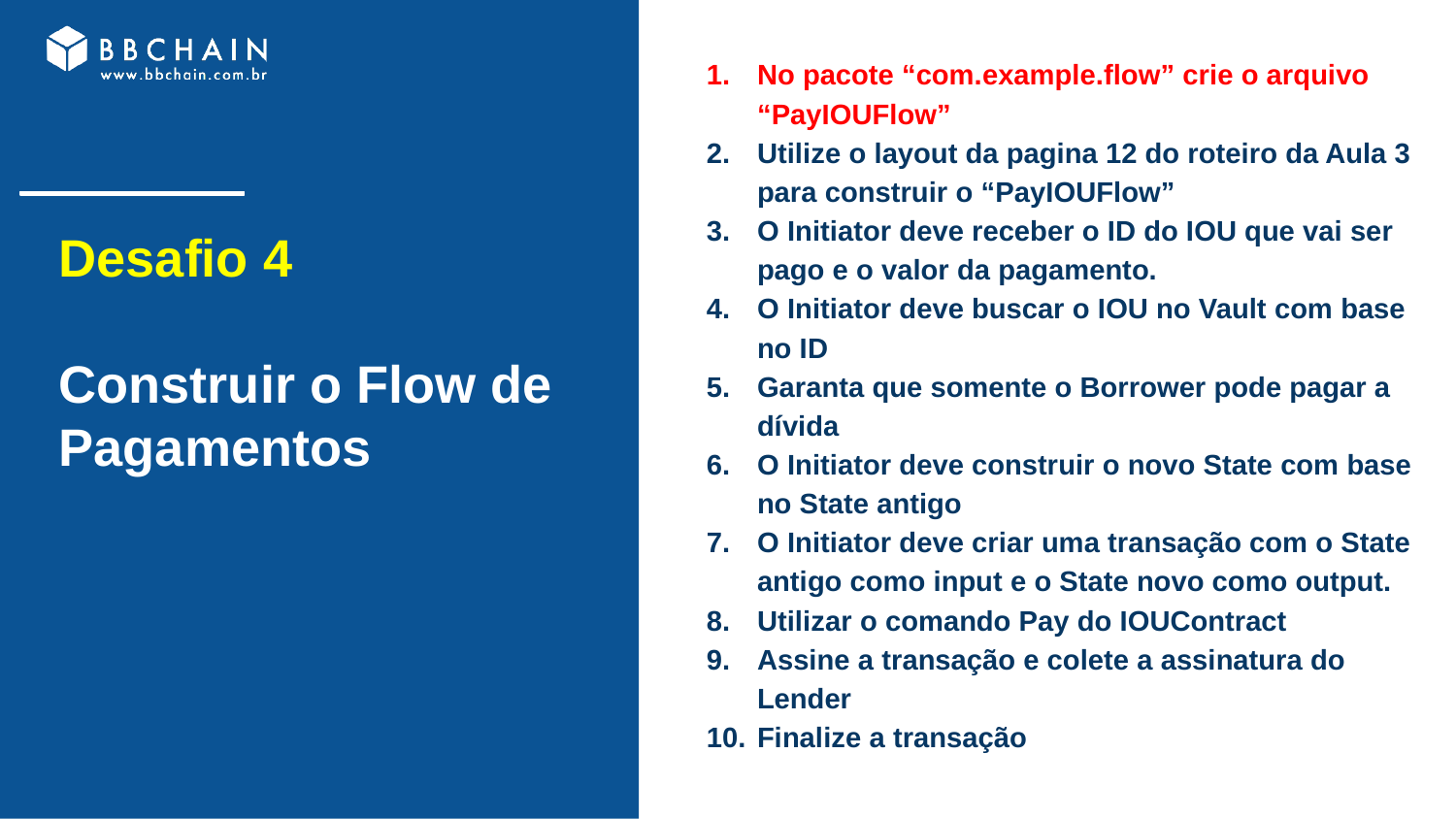

No pacote “com.example.flow” crie o arquivo “PayIOUFlow”
Utilize o layout da pagina 12 do roteiro da Aula 3 para construir o “PayIOUFlow”
O Initiator deve receber o ID do IOU que vai ser pago e o valor da pagamento.
O Initiator deve buscar o IOU no Vault com base no ID
Garanta que somente o Borrower pode pagar a dívida
O Initiator deve construir o novo State com base no State antigo
O Initiator deve criar uma transação com o State antigo como input e o State novo como output.
Utilizar o comando Pay do IOUContract
Assine a transação e colete a assinatura do Lender
Finalize a transação
# Desafio 4

Construir o Flow de Pagamentos